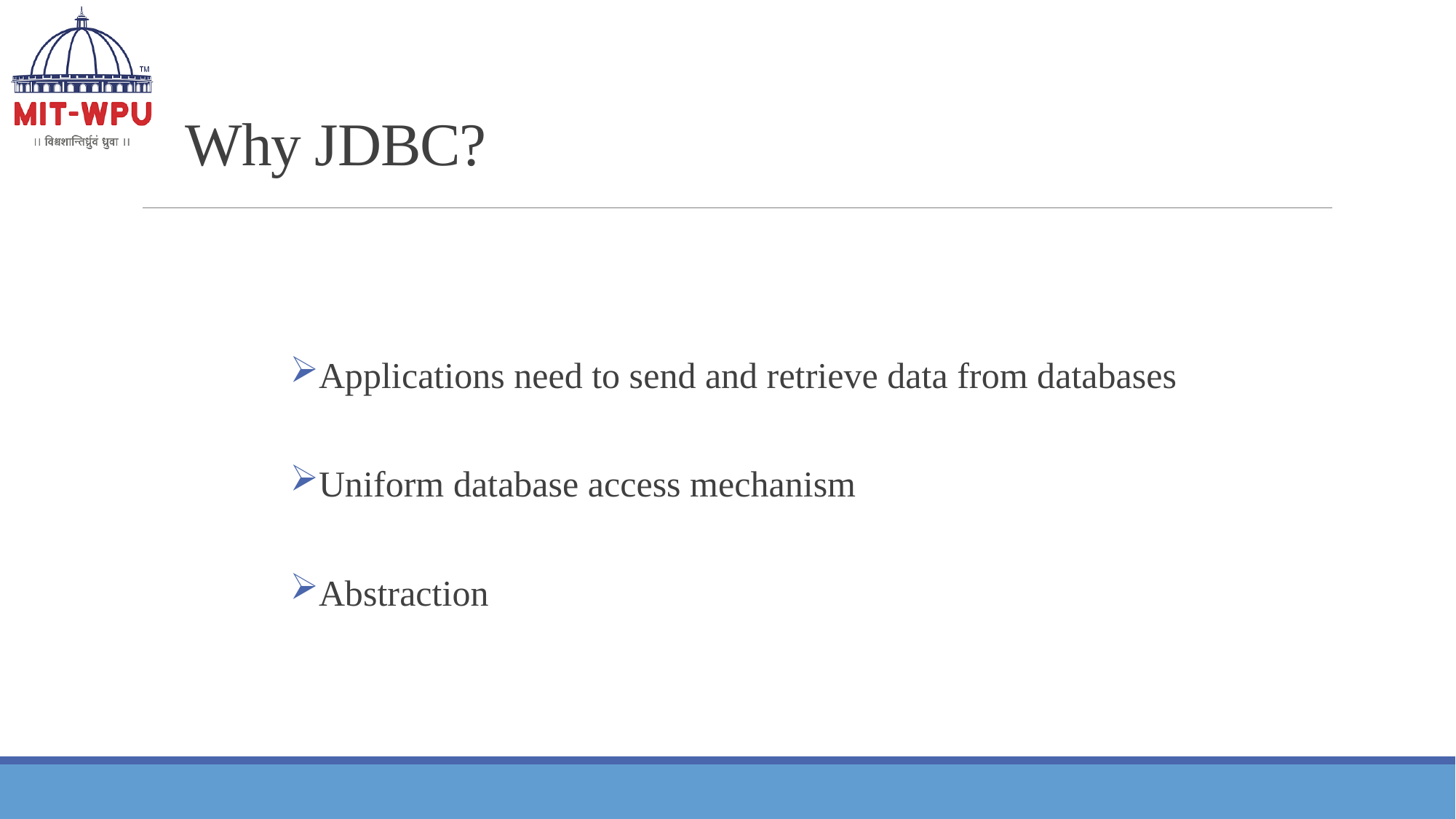

# Why JDBC?
Applications need to send and retrieve data from databases
Uniform database access mechanism
Abstraction